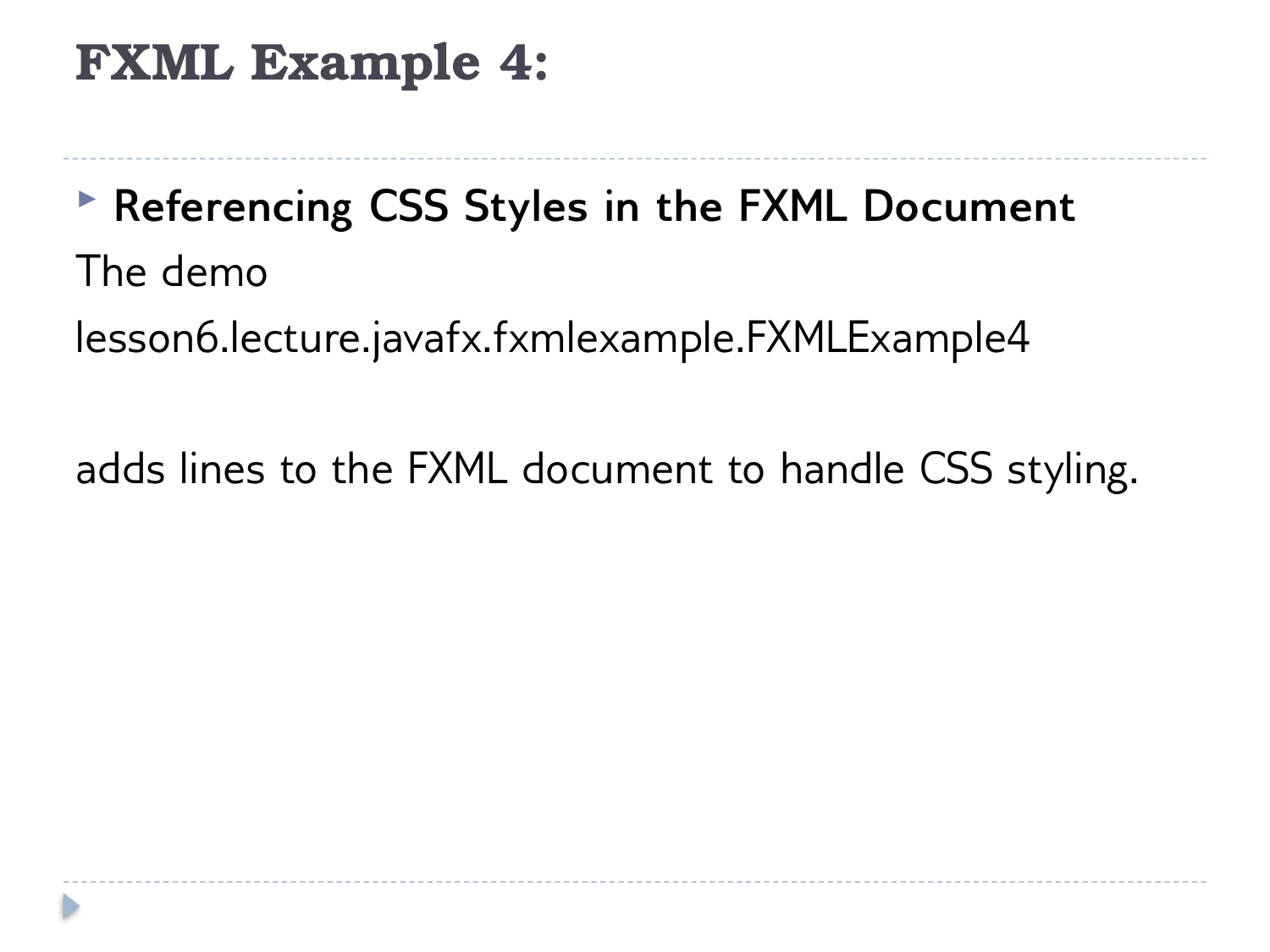

# FXML Example 4:
Referencing CSS Styles in the FXML Document
The demo
lesson6.lecture.javafx.fxmlexample.FXMLExample4

adds lines to the FXML document to handle CSS styling.